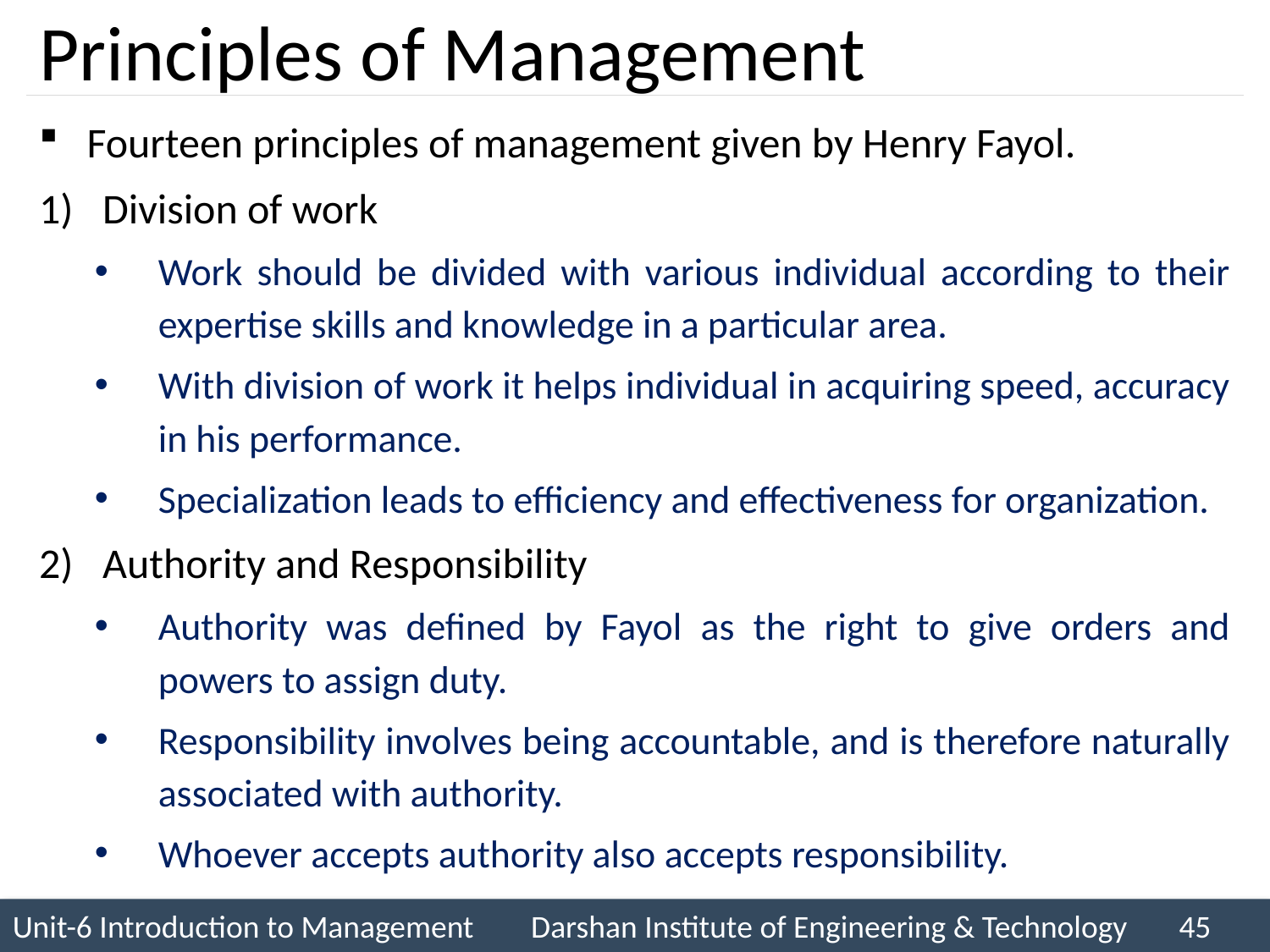

# Principles of Management
Fourteen principles of management given by Henry Fayol.
Division of work
Work should be divided with various individual according to their expertise skills and knowledge in a particular area.
With division of work it helps individual in acquiring speed, accuracy in his performance.
Specialization leads to efficiency and effectiveness for organization.
Authority and Responsibility
Authority was defined by Fayol as the right to give orders and powers to assign duty.
Responsibility involves being accountable, and is therefore naturally associated with authority.
Whoever accepts authority also accepts responsibility.